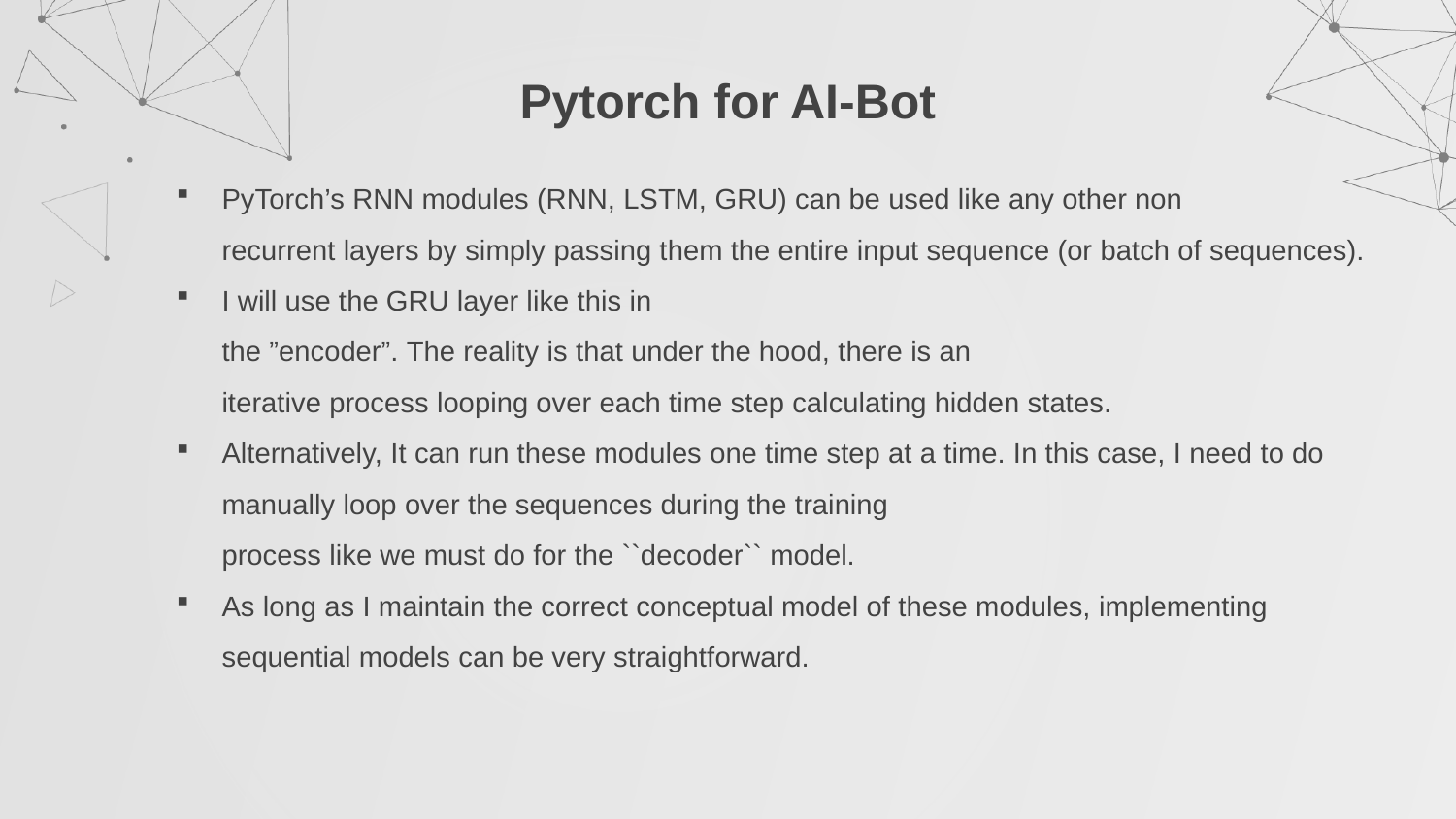

# Pytorch for AI-Bot
PyTorch’s RNN modules (RNN, LSTM, GRU) can be used like any other non recurrent layers by simply passing them the entire input sequence (or batch of sequences).
I will use the GRU layer like this in the ”encoder”. The reality is that under the hood, there is an iterative process looping over each time step calculating hidden states.
Alternatively, It can run these modules one time step at a time. In this case, I need to do manually loop over the sequences during the training process like we must do for the ``decoder`` model.
As long as I maintain the correct conceptual model of these modules, implementing sequential models can be very straightforward.